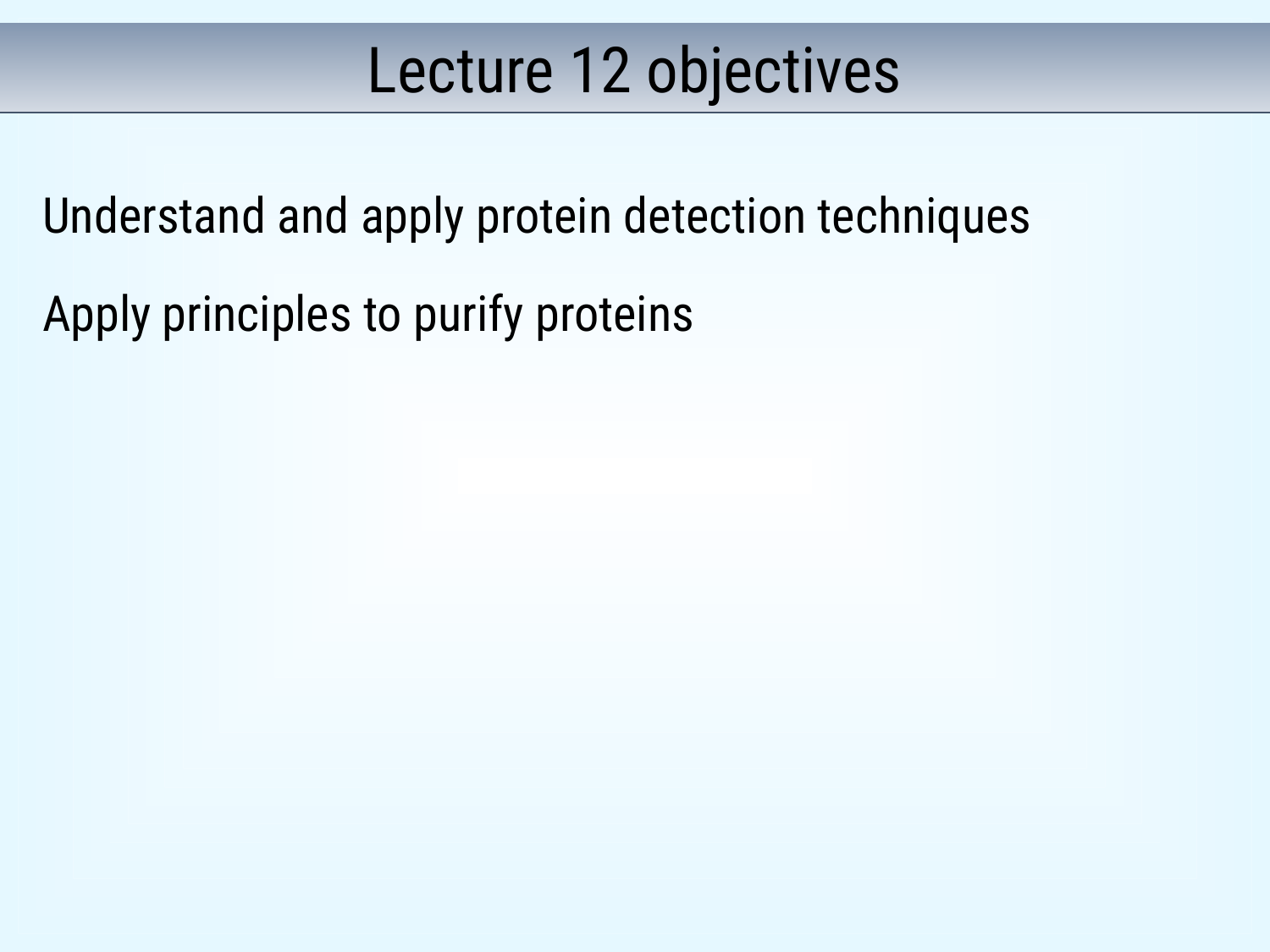

Lecture 12 objectives
Understand and apply protein detection techniques
Apply principles to purify proteins